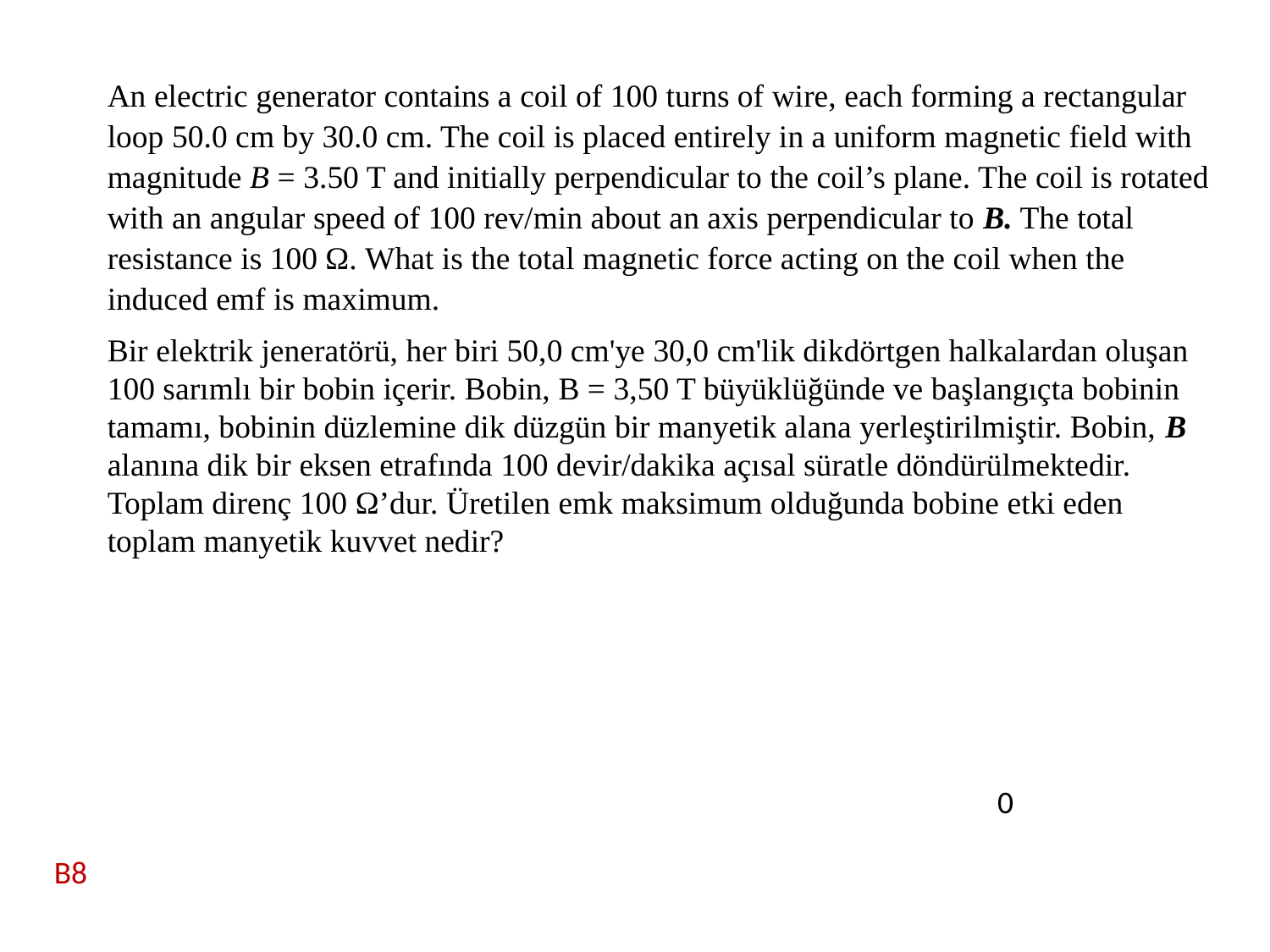

An electric generator contains a coil of 100 turns of wire, each forming a rectangular loop 50.0 cm by 30.0 cm. The coil is placed entirely in a uniform magnetic field with magnitude B = 3.50 T and initially perpendicular to the coil’s plane. The coil is rotated with an angular speed of 100 rev/min about an axis perpendicular to B. The total resistance is 100 Ω. What is the total magnetic force acting on the coil when the induced emf is maximum.

Bir elektrik jeneratörü, her biri 50,0 cm'ye 30,0 cm'lik dikdörtgen halkalardan oluşan 100 sarımlı bir bobin içerir. Bobin, B = 3,50 T büyüklüğünde ve başlangıçta bobinin tamamı, bobinin düzlemine dik düzgün bir manyetik alana yerleştirilmiştir. Bobin, B alanına dik bir eksen etrafında 100 devir/dakika açısal süratle döndürülmektedir. Toplam direnç 100 Ω’dur. Üretilen emk maksimum olduğunda bobine etki eden toplam manyetik kuvvet nedir?
0
B8